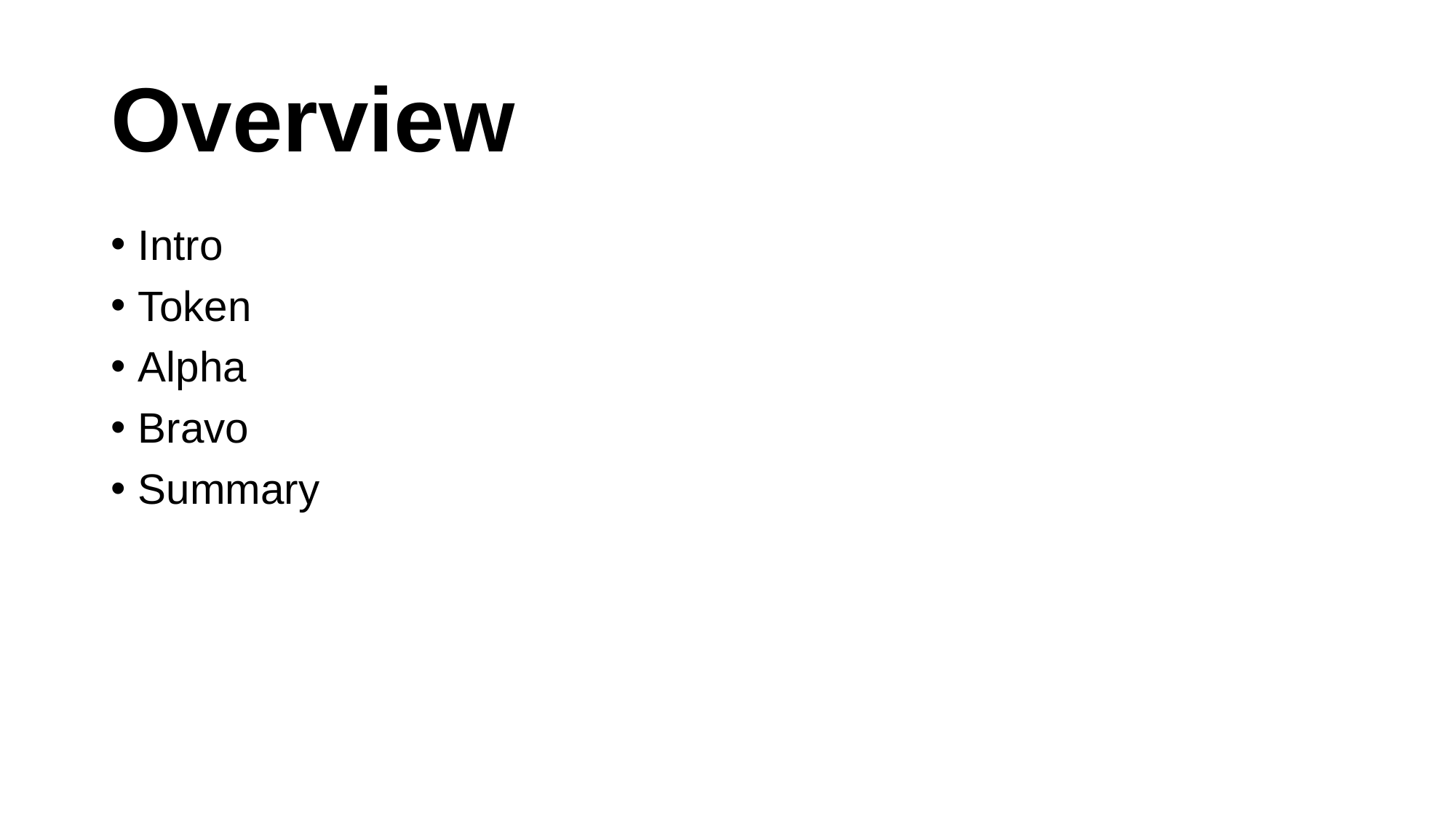

# Overview
Intro
Token
Alpha
Bravo
Summary